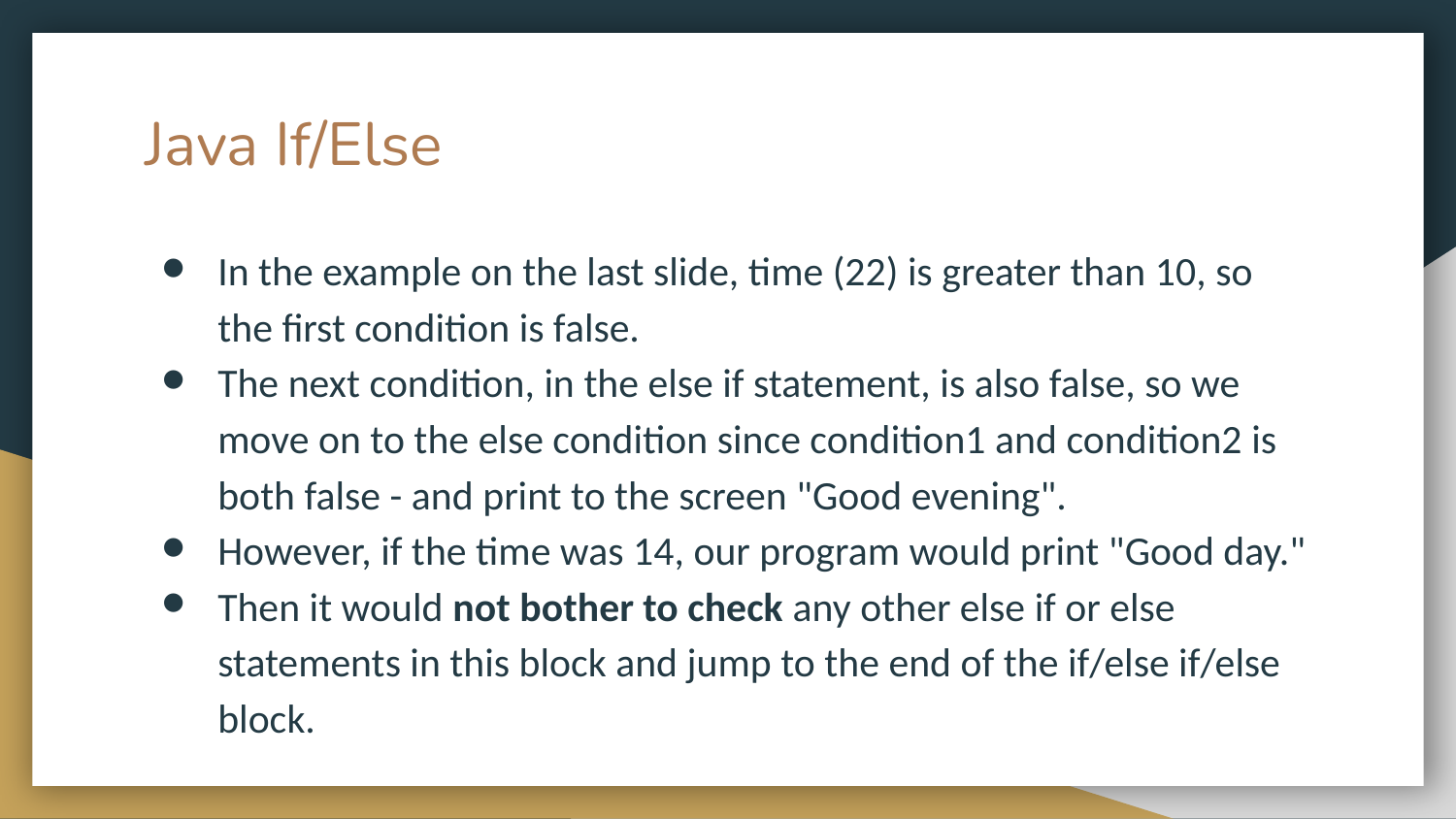

# Java If/Else
In the example on the last slide, time (22) is greater than 10, so the first condition is false.
The next condition, in the else if statement, is also false, so we move on to the else condition since condition1 and condition2 is both false - and print to the screen "Good evening".
However, if the time was 14, our program would print "Good day."
Then it would not bother to check any other else if or else statements in this block and jump to the end of the if/else if/else block.